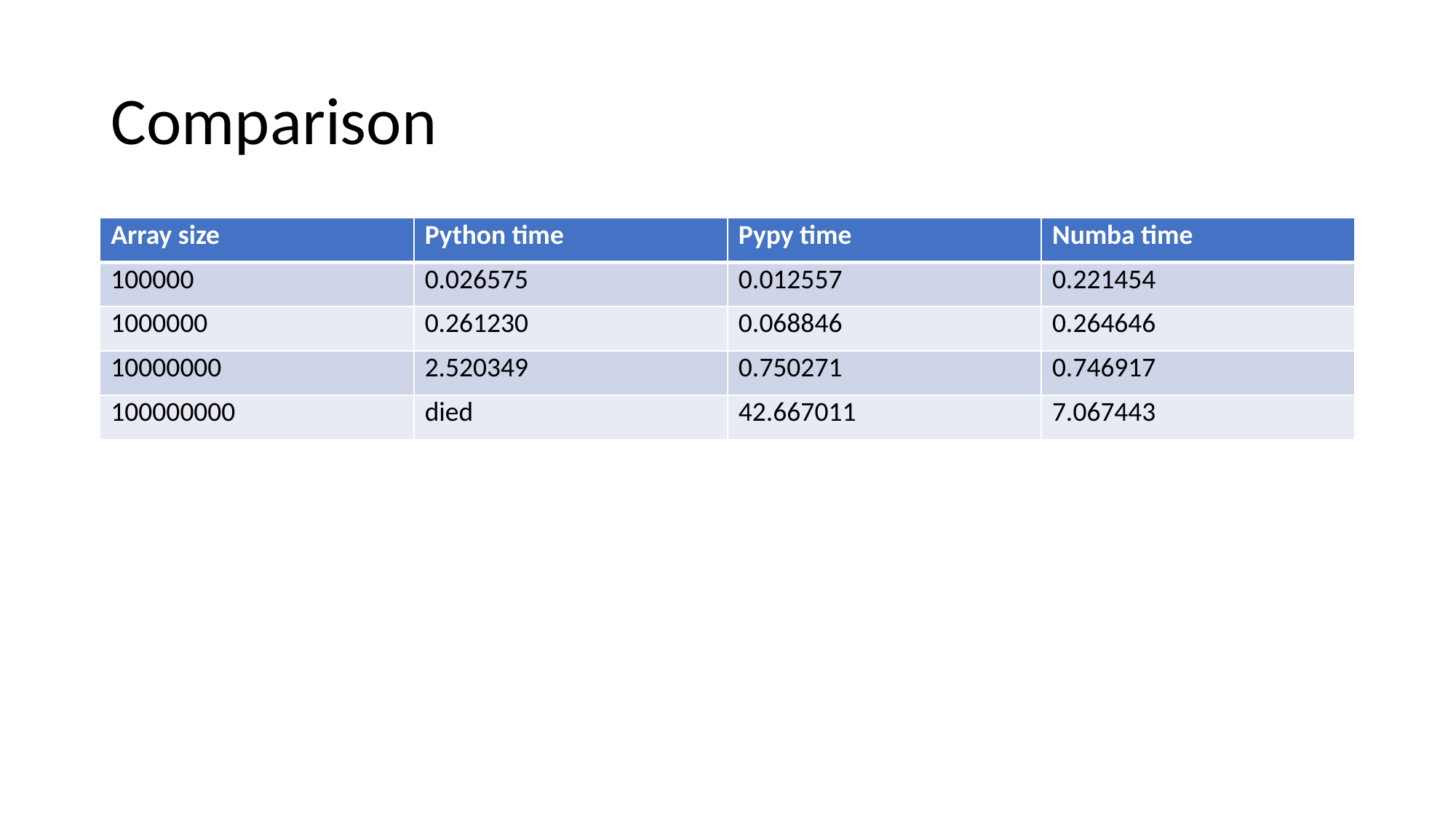

# Comparison
| Array size | Python time | Pypy time | Numba time |
| --- | --- | --- | --- |
| 100000 | 0.026575 | 0.012557 | 0.221454 |
| 1000000 | 0.261230 | 0.068846 | 0.264646 |
| 10000000 | 2.520349 | 0.750271 | 0.746917 |
| 100000000 | died | 42.667011 | 7.067443 |